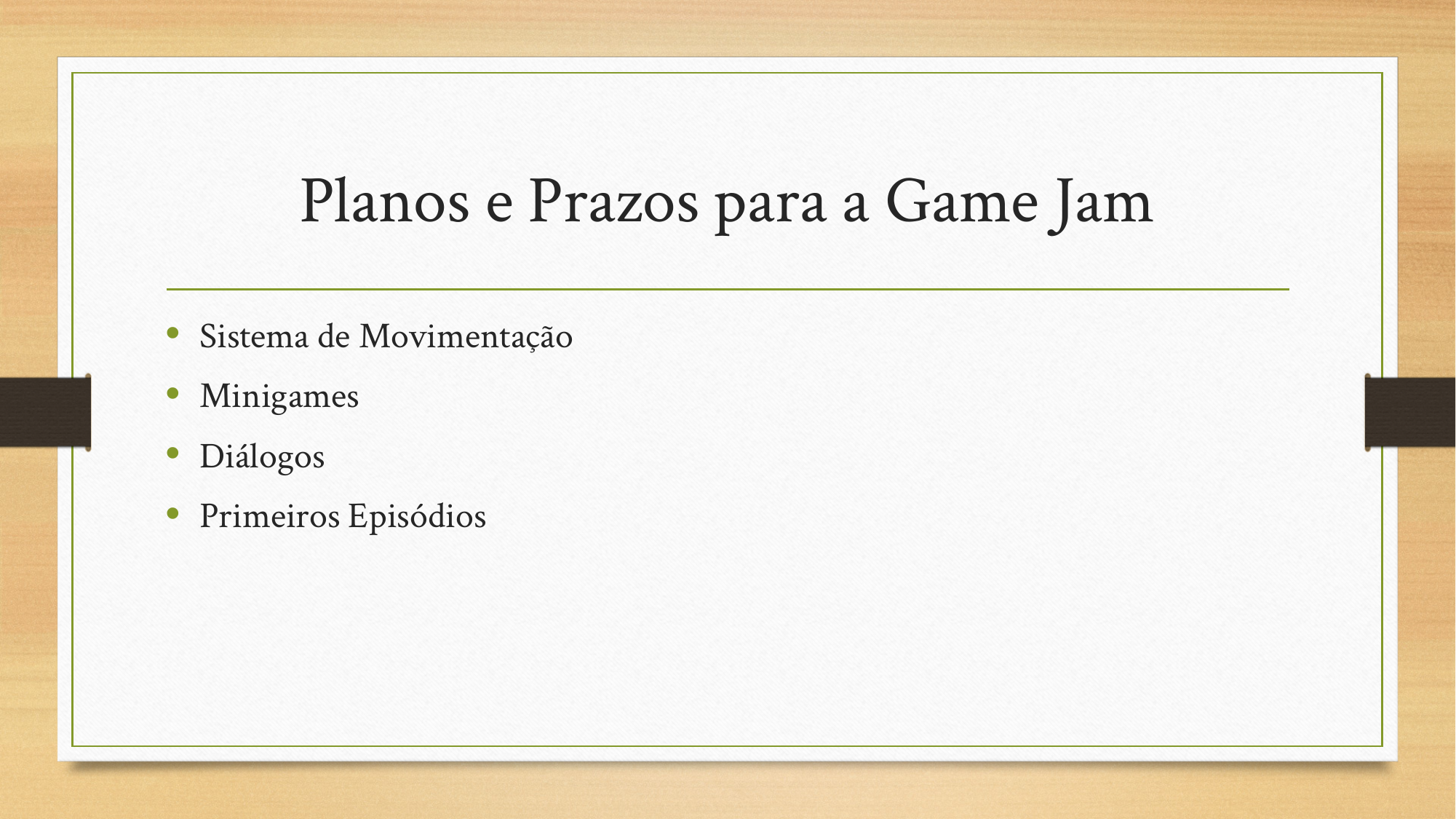

# Planos e Prazos para a Game Jam
Sistema de Movimentação
Minigames
Diálogos
Primeiros Episódios